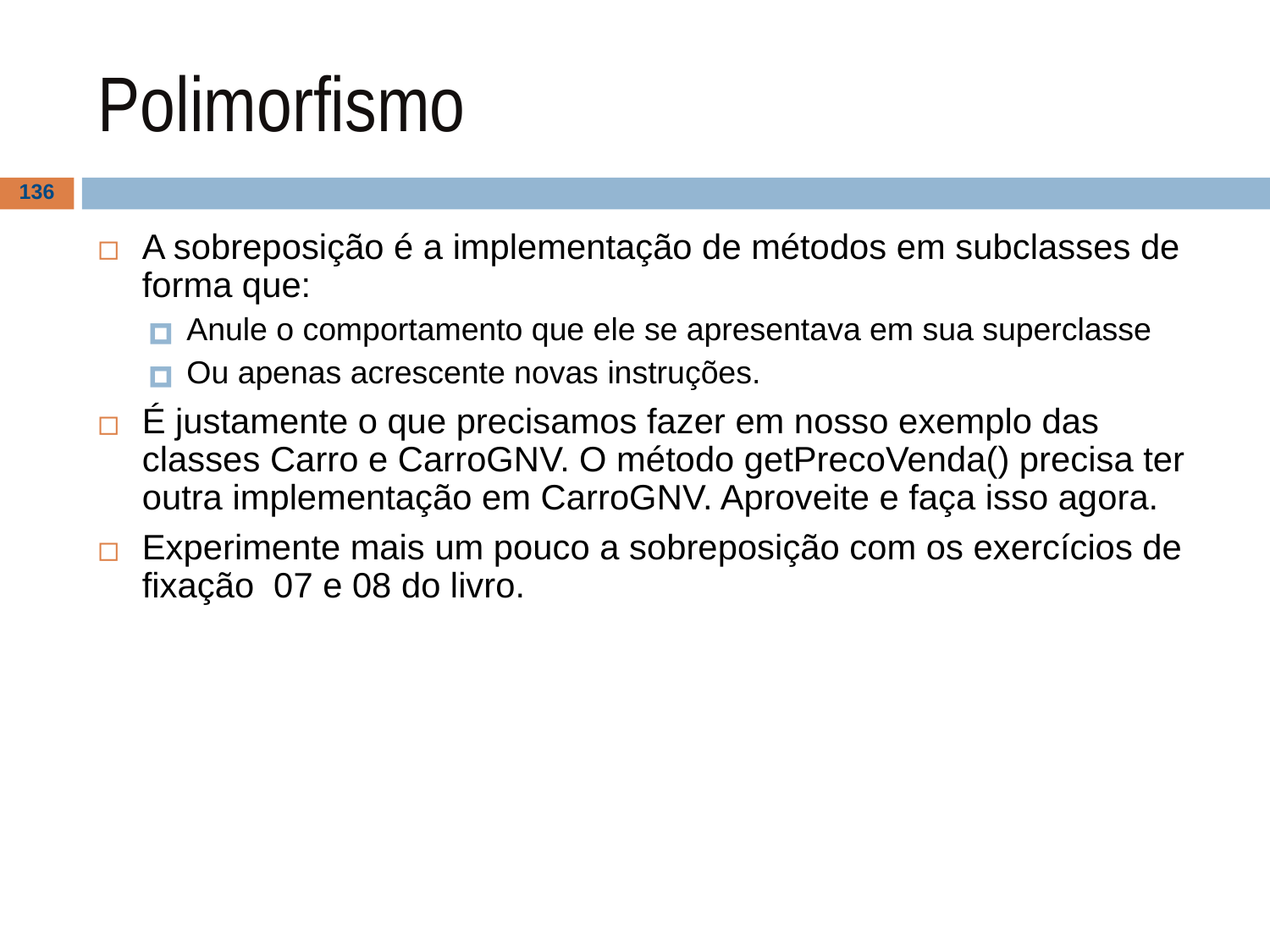

# Polimorfismo
136
A sobreposição é a implementação de métodos em subclasses de forma que:
Anule o comportamento que ele se apresentava em sua superclasse
Ou apenas acrescente novas instruções.
É justamente o que precisamos fazer em nosso exemplo das classes Carro e CarroGNV. O método getPrecoVenda() precisa ter outra implementação em CarroGNV. Aproveite e faça isso agora.
Experimente mais um pouco a sobreposição com os exercícios de fixação  07 e 08 do livro.